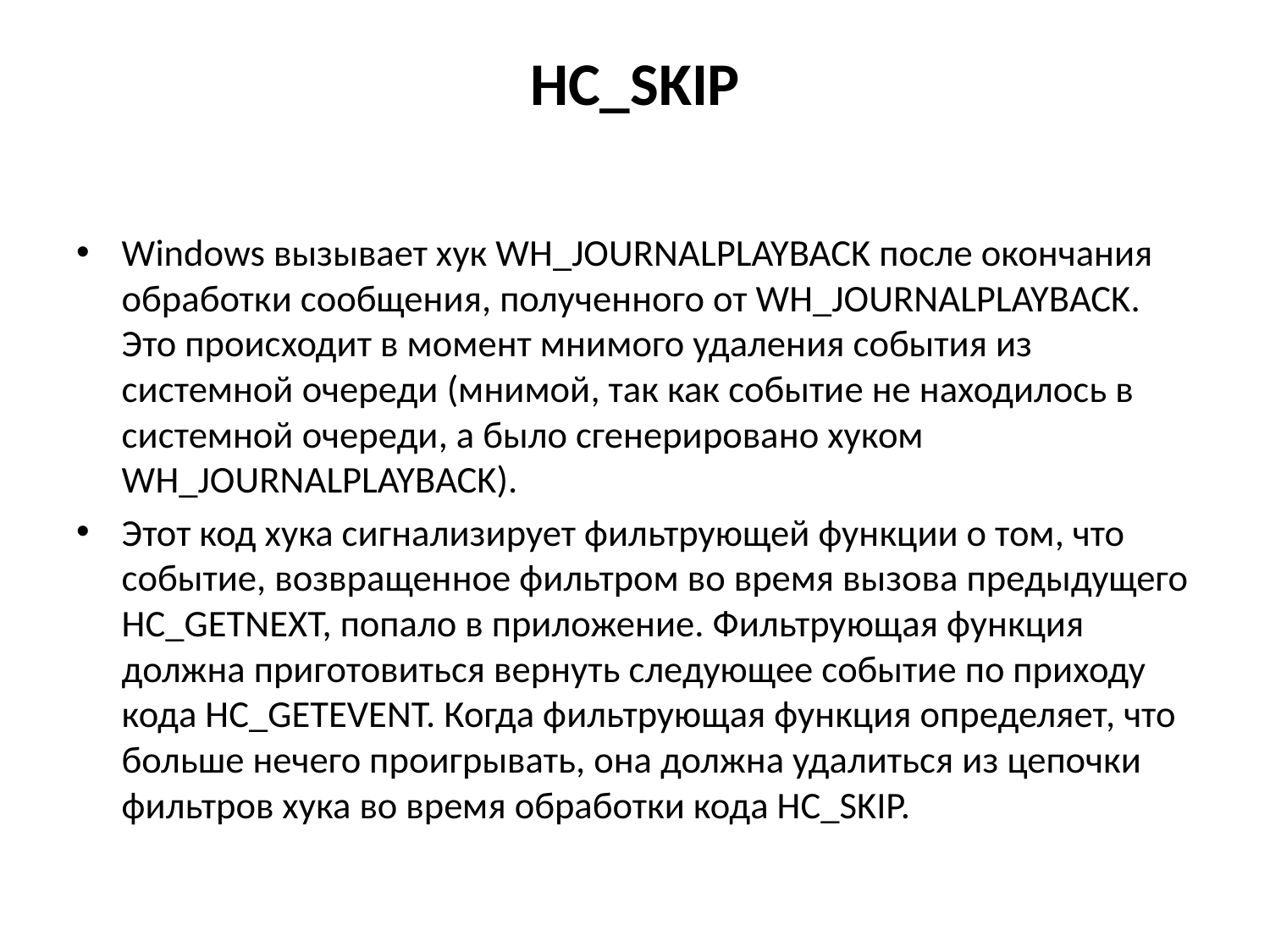

# HC_SKIP
Windows вызывает хук WH_JOURNALPLAYBACK после окончания обработки сообщения, полученного от WH_JOURNALPLAYBACK. Это происходит в момент мнимого удаления события из системной очереди (мнимой, так как событие не находилось в системной очереди, а было сгенерировано хуком WH_JOURNALPLAYBACK).
Этот код хука сигнализирует фильтрующей функции о том, что событие, возвращенное фильтром во время вызова предыдущего HC_GETNEXT, попало в приложение. Фильтрующая функция должна приготовиться вернуть следующее событие по приходу кода HC_GETEVENT. Когда фильтрующая функция определяет, что больше нечего проигрывать, она должна удалиться из цепочки фильтров хука во время обработки кода HC_SKIP.